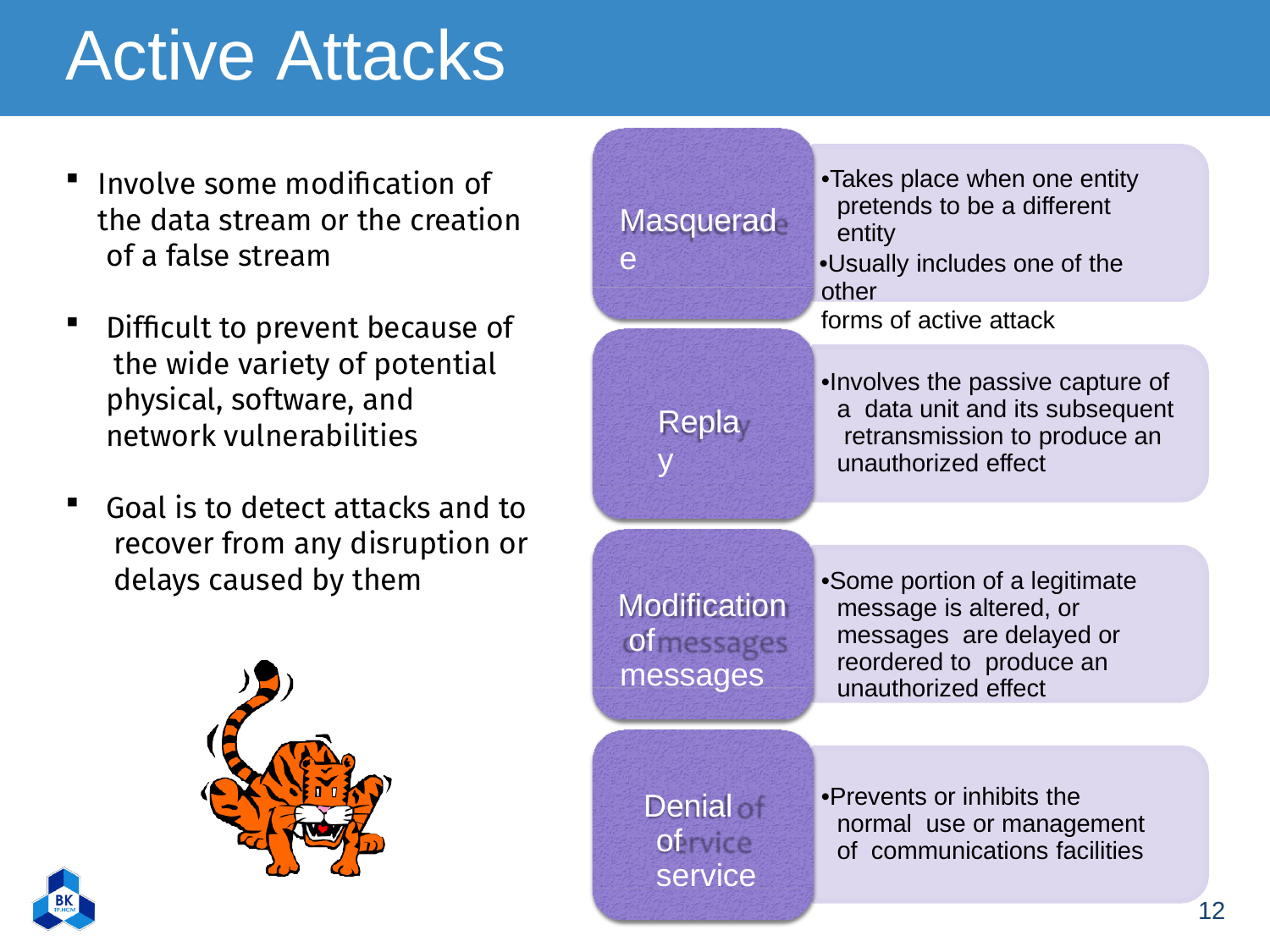

# Active Attacks

Involve some modification of  the data stream or the creation  of a false stream
•Takes place when one entity  pretends to be a different entity
•Usually includes one of the other
forms of active attack

Masquerade
Difficult to prevent because of  the wide variety of potential  physical, software, and  network vulnerabilities

•Involves the passive capture of a  data unit and its subsequent  retransmission to produce an  unauthorized effect

Replay
Goal is to detect attacks and to  recover from any disruption or  delays caused by them

•Some portion of a legitimate  message is altered, or messages  are delayed or reordered to  produce an unauthorized effect

Modification  of messages

•Prevents or inhibits the normal  use or management of  communications facilities
Denial of  service

12